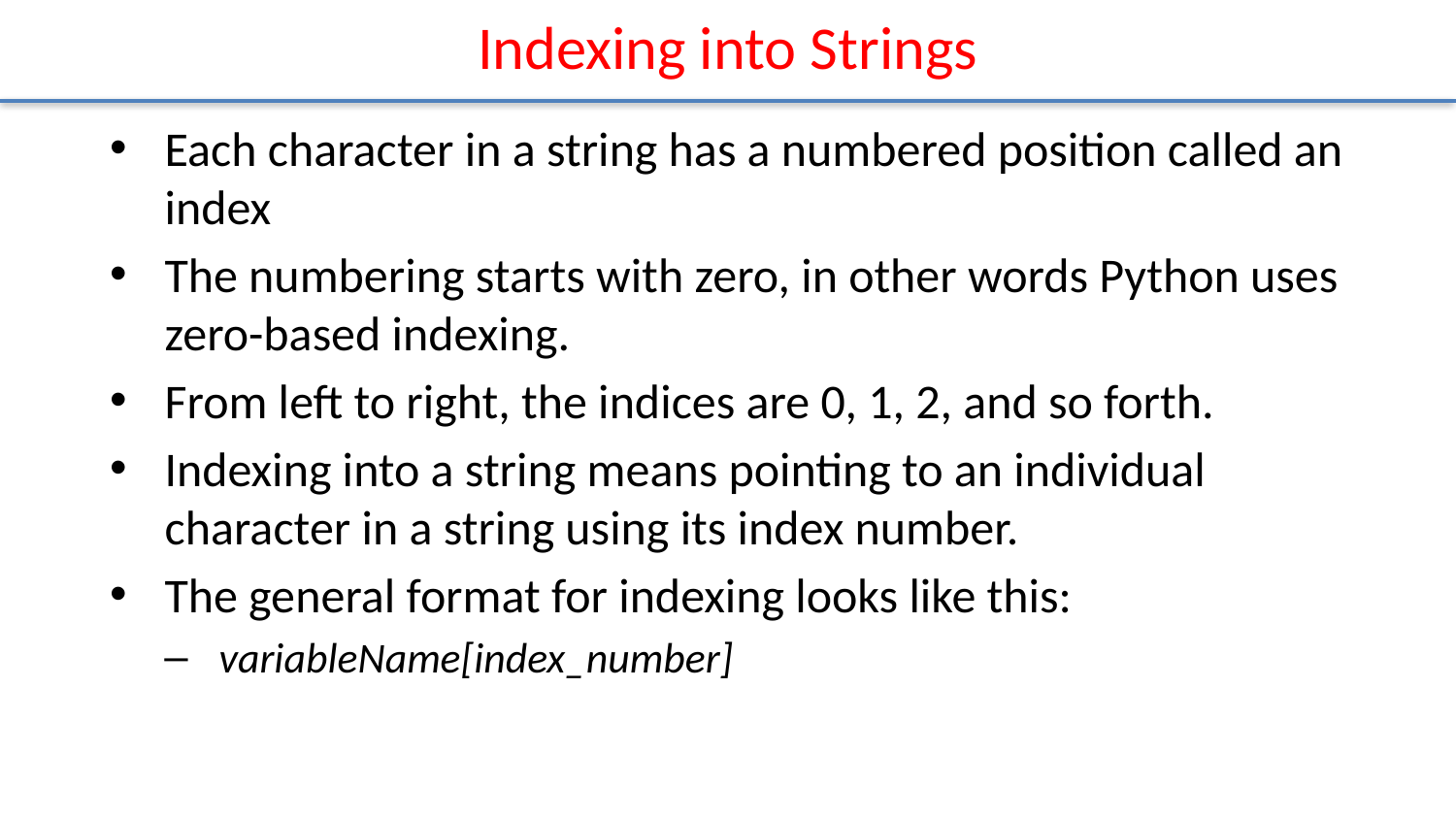

# Indexing into Strings
Each character in a string has a numbered position called an index
The numbering starts with zero, in other words Python uses zero-based indexing.
From left to right, the indices are 0, 1, 2, and so forth.
Indexing into a string means pointing to an individual character in a string using its index number.
The general format for indexing looks like this:
variableName[index_number]